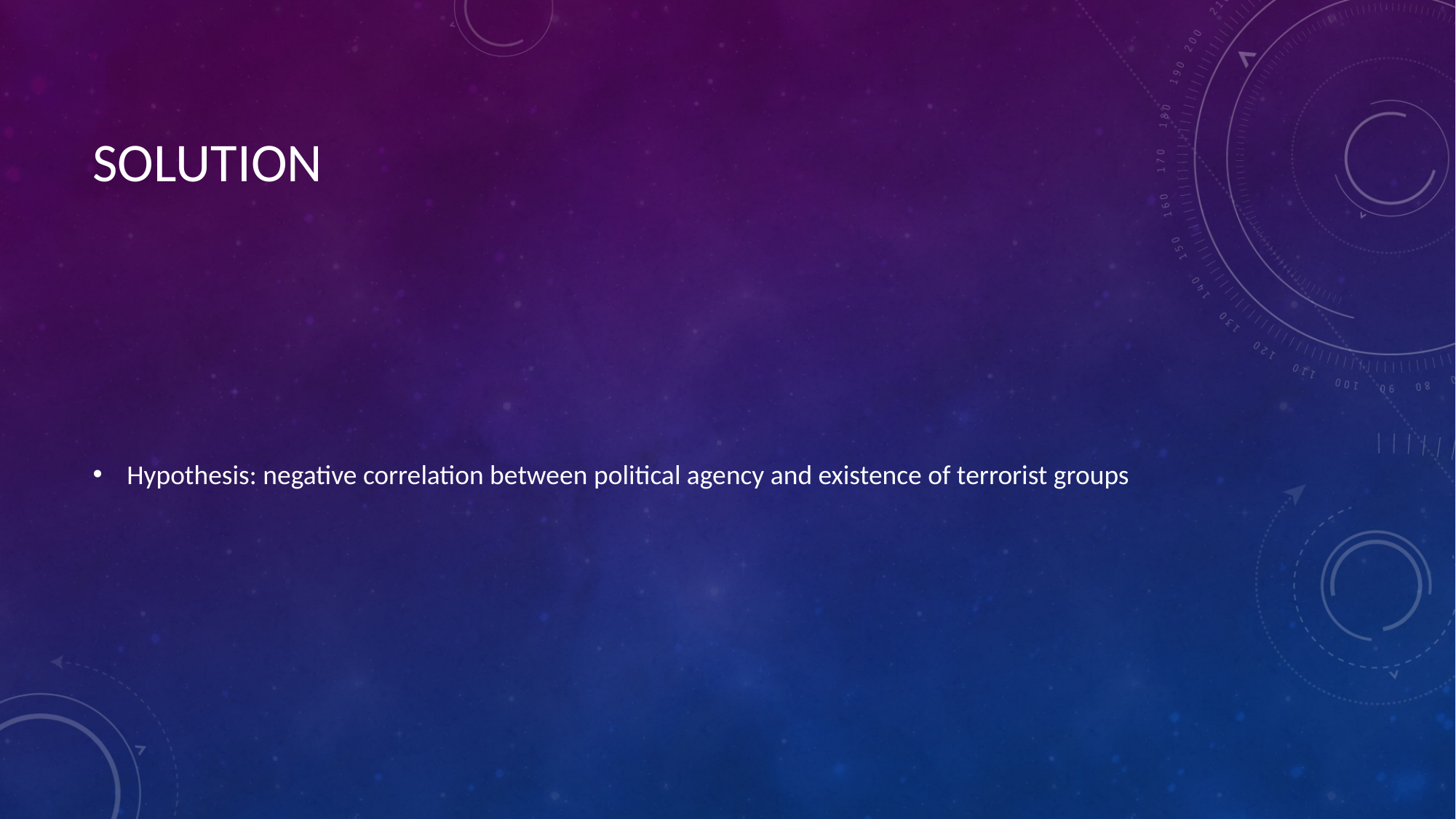

# Solution
Hypothesis: negative correlation between political agency and existence of terrorist groups